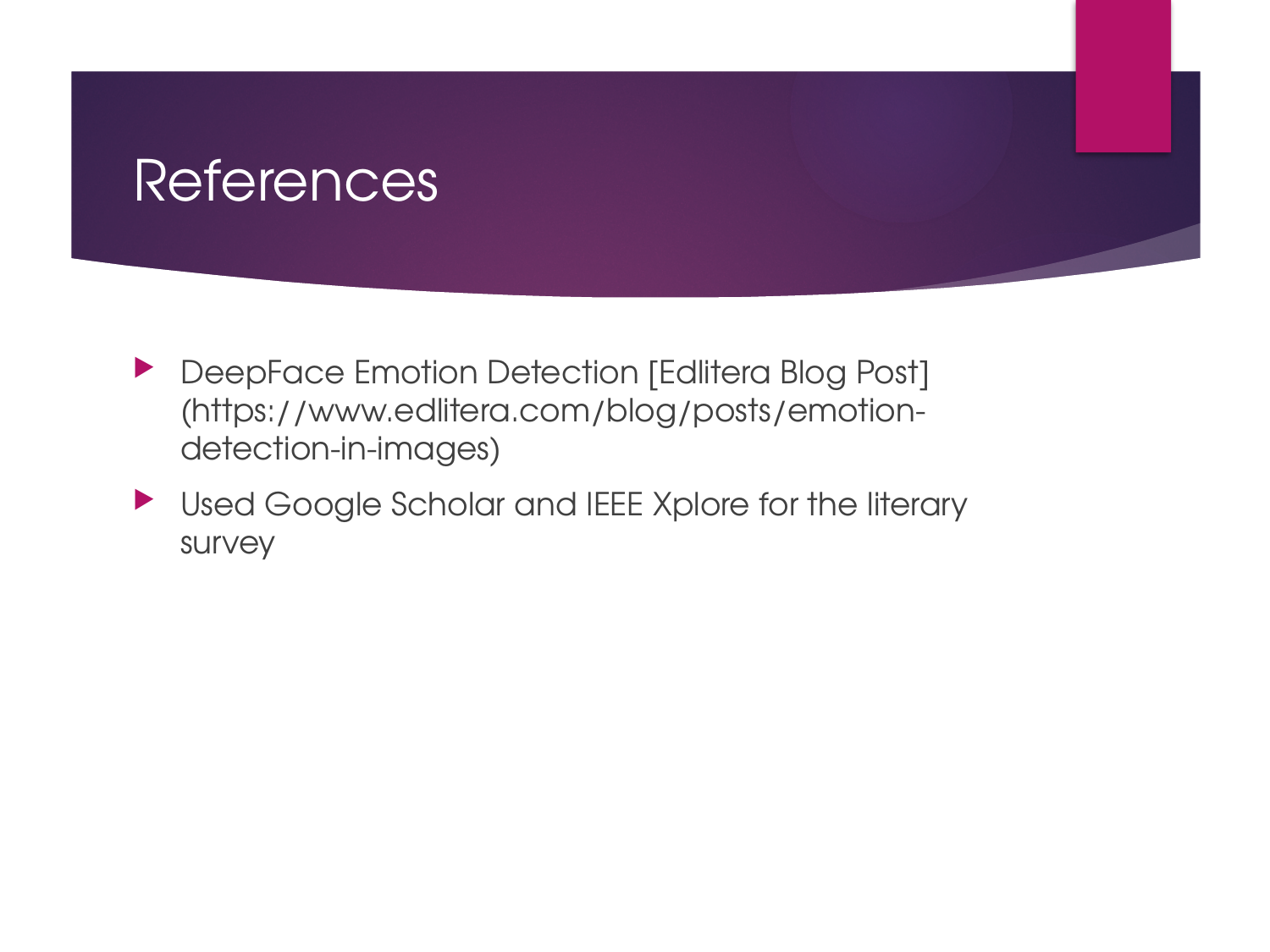

# References
DeepFace Emotion Detection [Edlitera Blog Post](https://www.edlitera.com/blog/posts/emotion-detection-in-images)
Used Google Scholar and IEEE Xplore for the literary survey